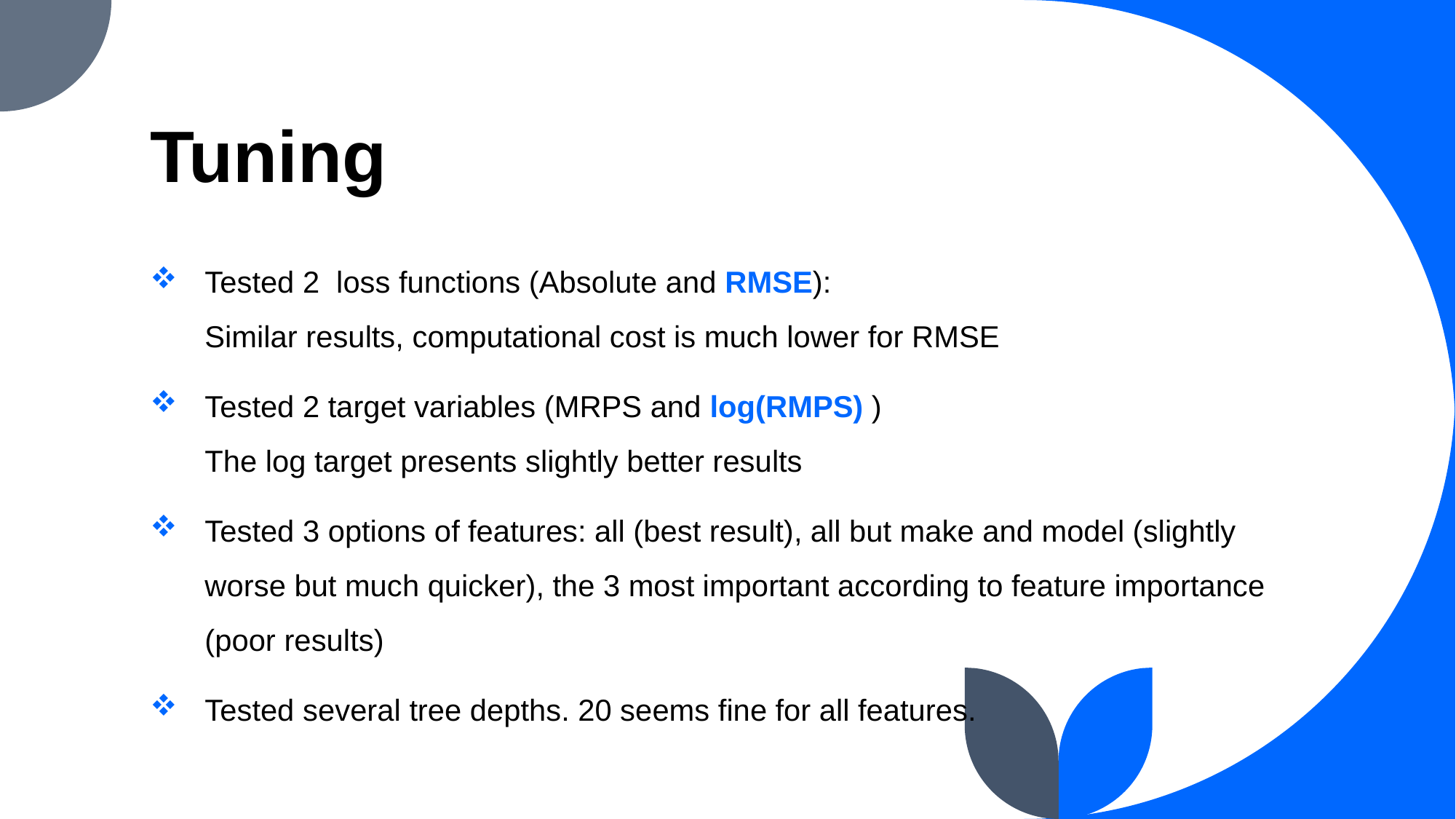

# Tuning
Tested 2  loss functions (Absolute and RMSE):
Similar results, computational cost is much lower for RMSE
Tested 2 target variables (MRPS and log(RMPS) )
The log target presents slightly better results
Tested 3 options of features: all (best result), all but make and model (slightly worse but much quicker), the 3 most important according to feature importance (poor results)
Tested several tree depths. 20 seems fine for all features.